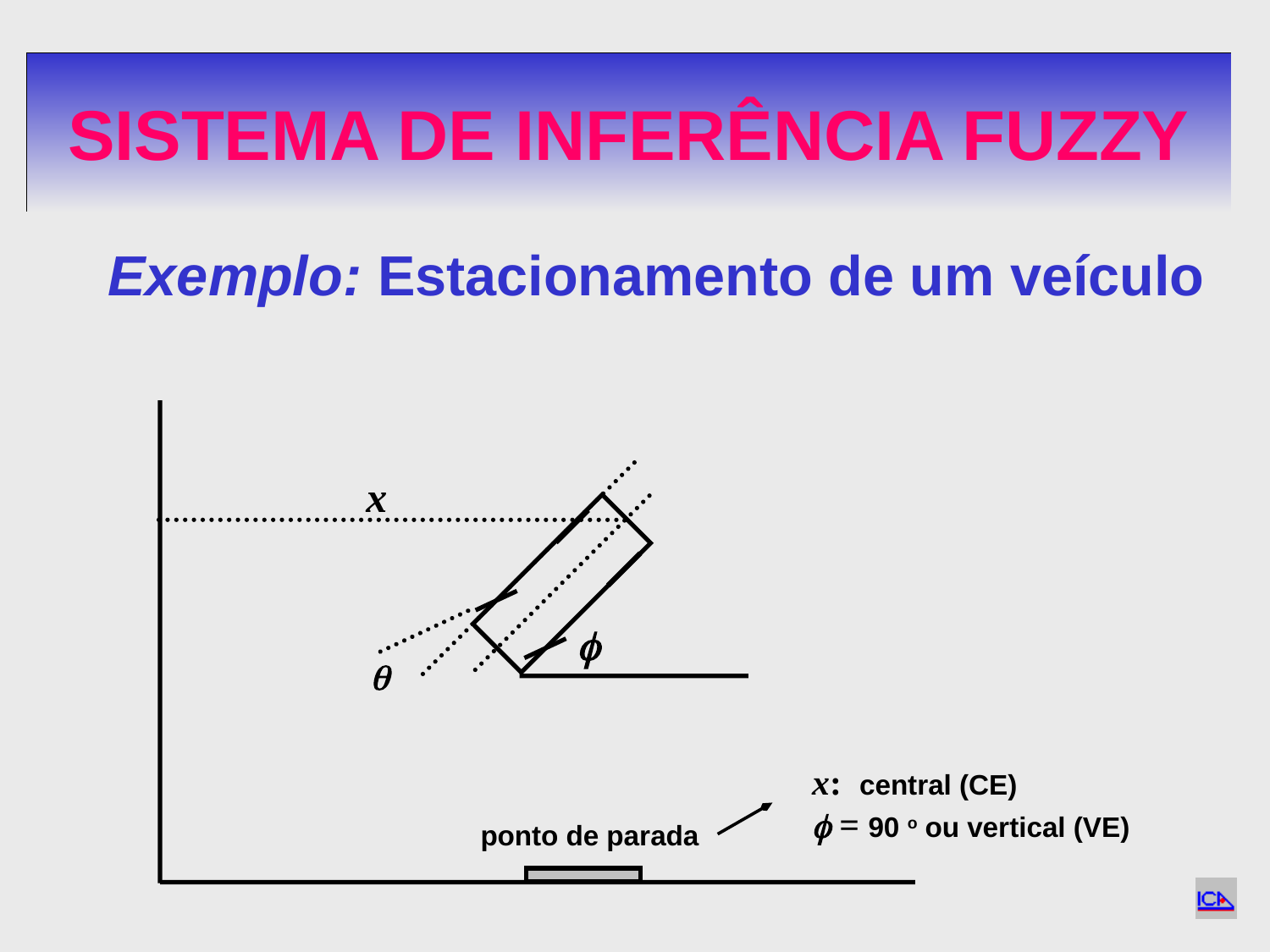

# SISTEMA DE INFERÊNCIA FUZZY
Exemplo: Estacionamento de um veículo

x

φ

θ

x:  central (CE)
φ = 90 o ou vertical (VE)

ponto de parada